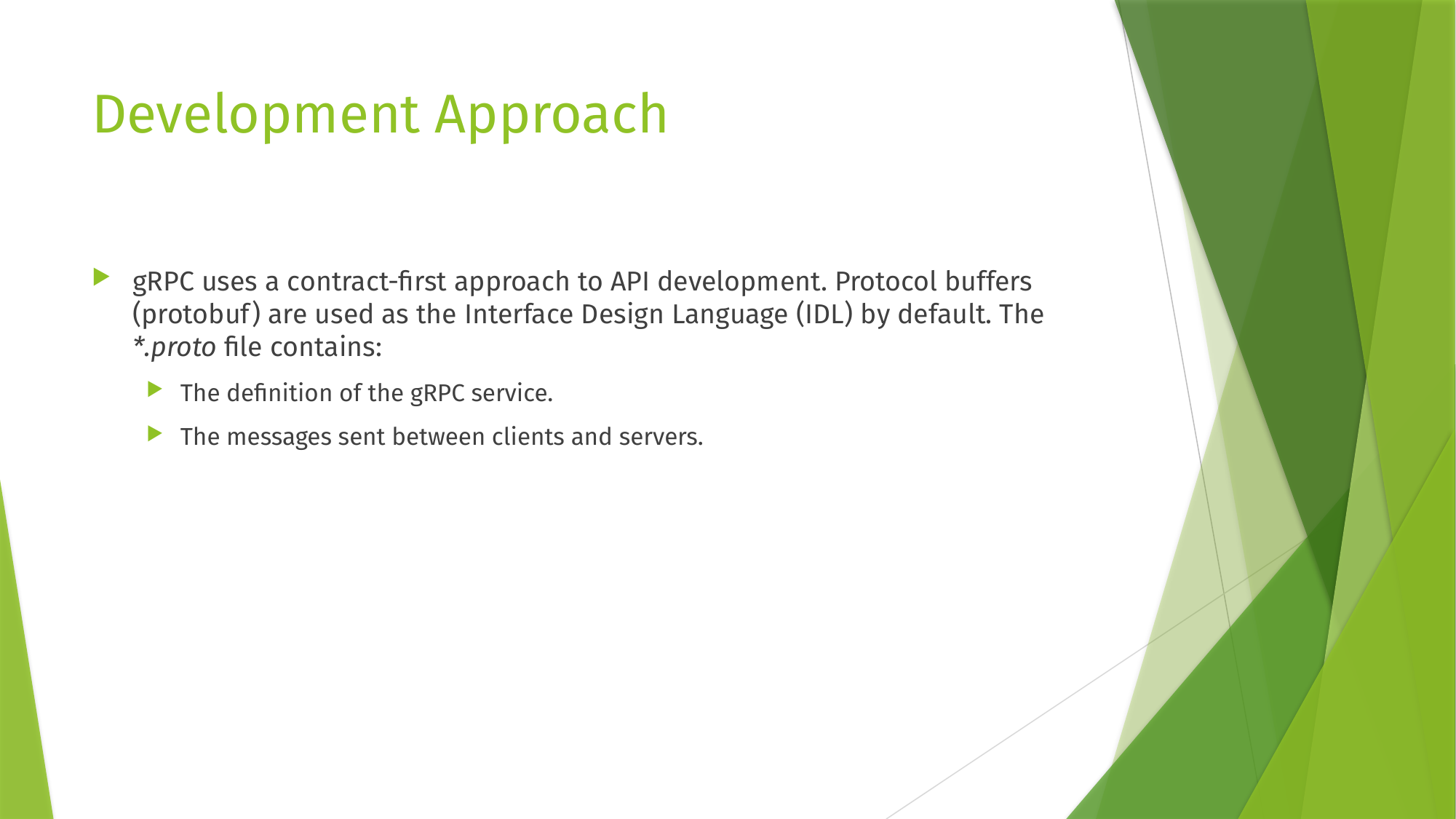

# Development Approach
gRPC uses a contract-first approach to API development. Protocol buffers (protobuf) are used as the Interface Design Language (IDL) by default. The *.proto file contains:
The definition of the gRPC service.
The messages sent between clients and servers.